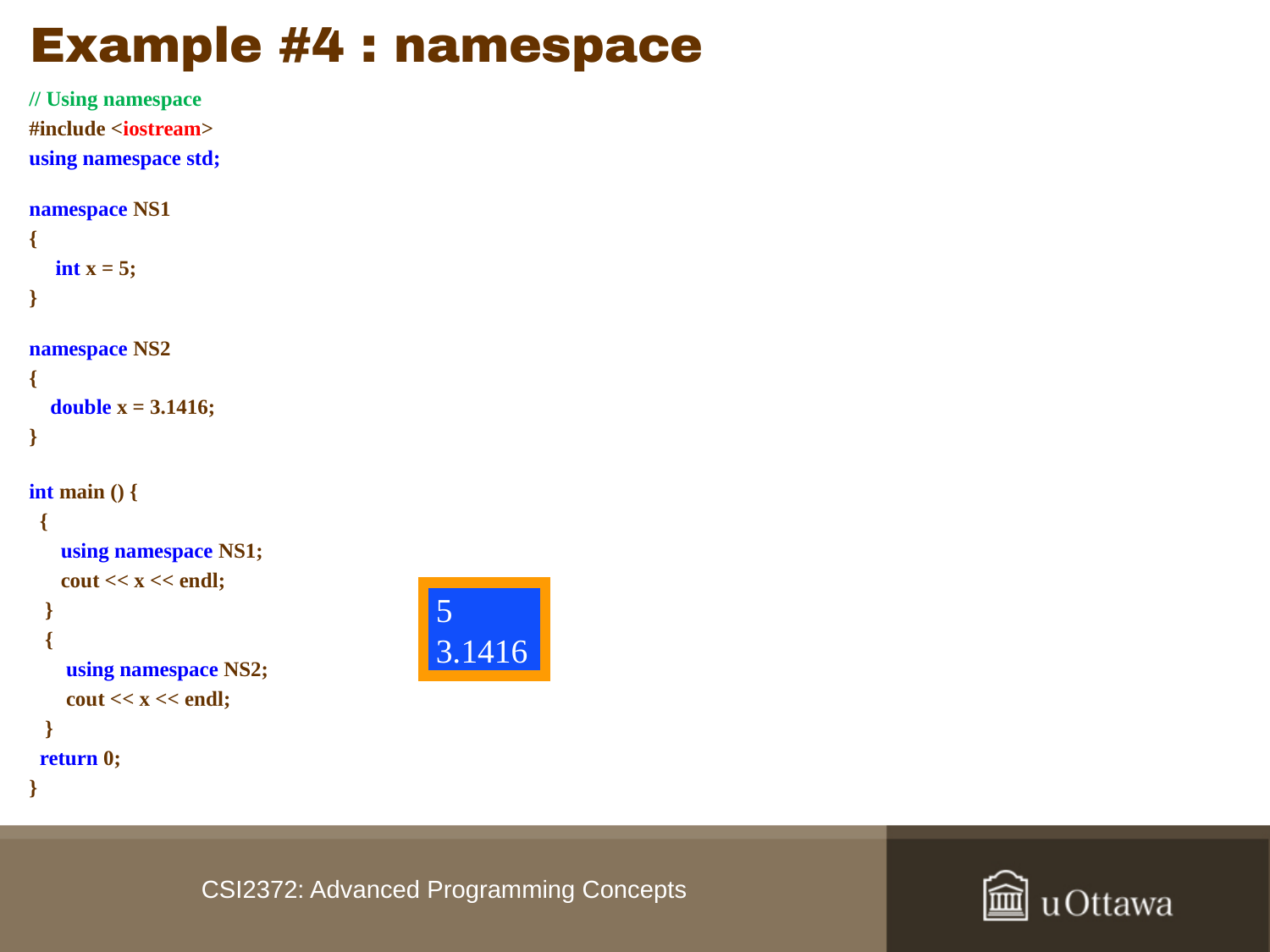

# Example #4 : namespace
// Using namespace
#include <iostream>
using namespace std;

namespace NS1
{
     int x = 5;
}

namespace NS2
{
    double x = 3.1416;
}

int main () {
  {
      using namespace NS1;
      cout << x << endl;
   }
   {
       using namespace NS2;
       cout << x << endl;
   }
  return 0;
}
5
3.1416
CSI2372: Advanced Programming Concepts